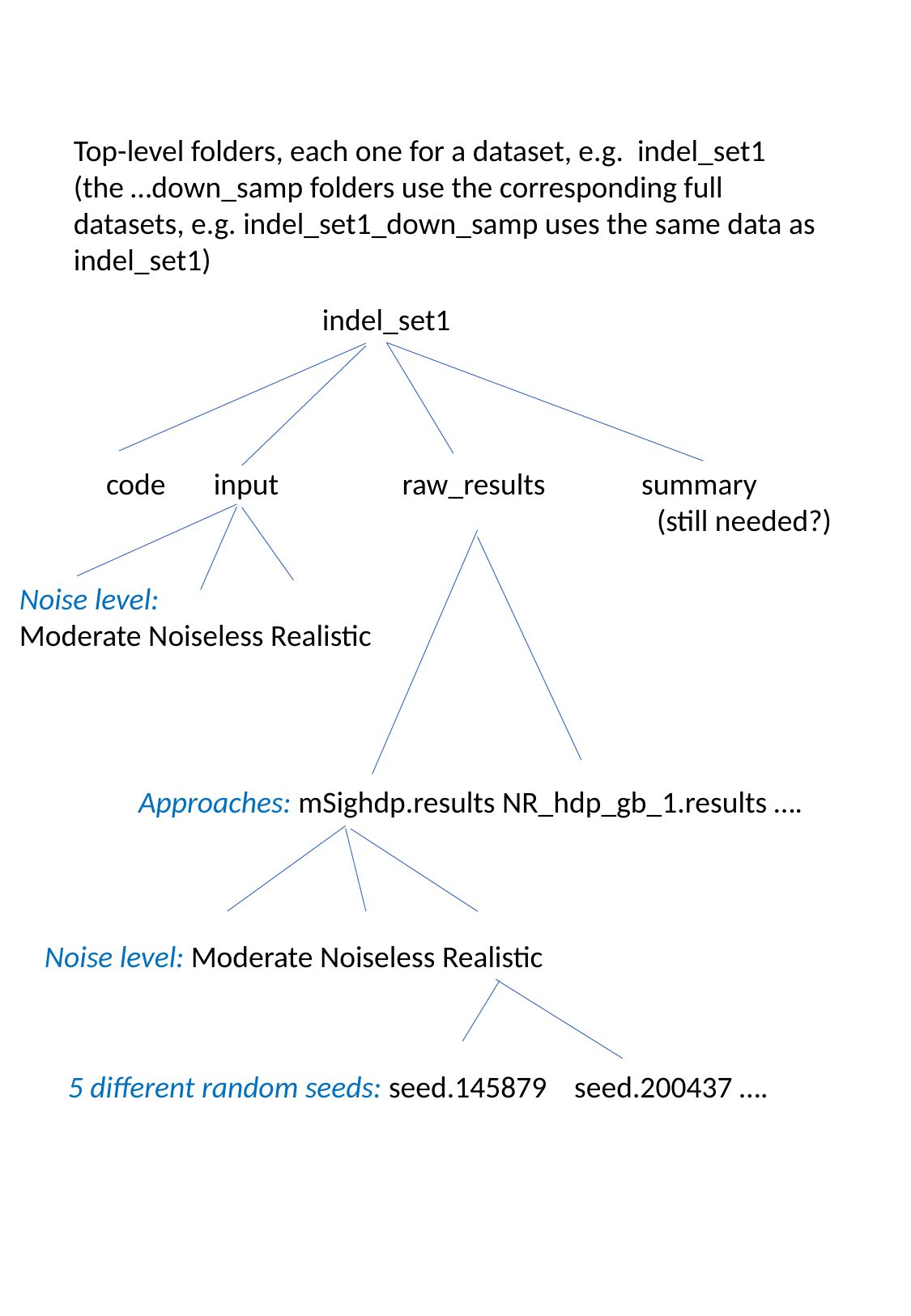

Top-level folders, each one for a dataset, e.g.  indel_set1
(the …down_samp folders use the corresponding full datasets, e.g. indel_set1_down_samp uses the same data as indel_set1)
indel_set1
code       input                  raw_results              summary
                                                                                (still needed?)
Noise level:
Moderate Noiseless Realistic
Approaches: mSighdp.results NR_hdp_gb_1.results ….
Noise level: Moderate Noiseless Realistic
5 different random seeds: seed.145879    seed.200437 ….